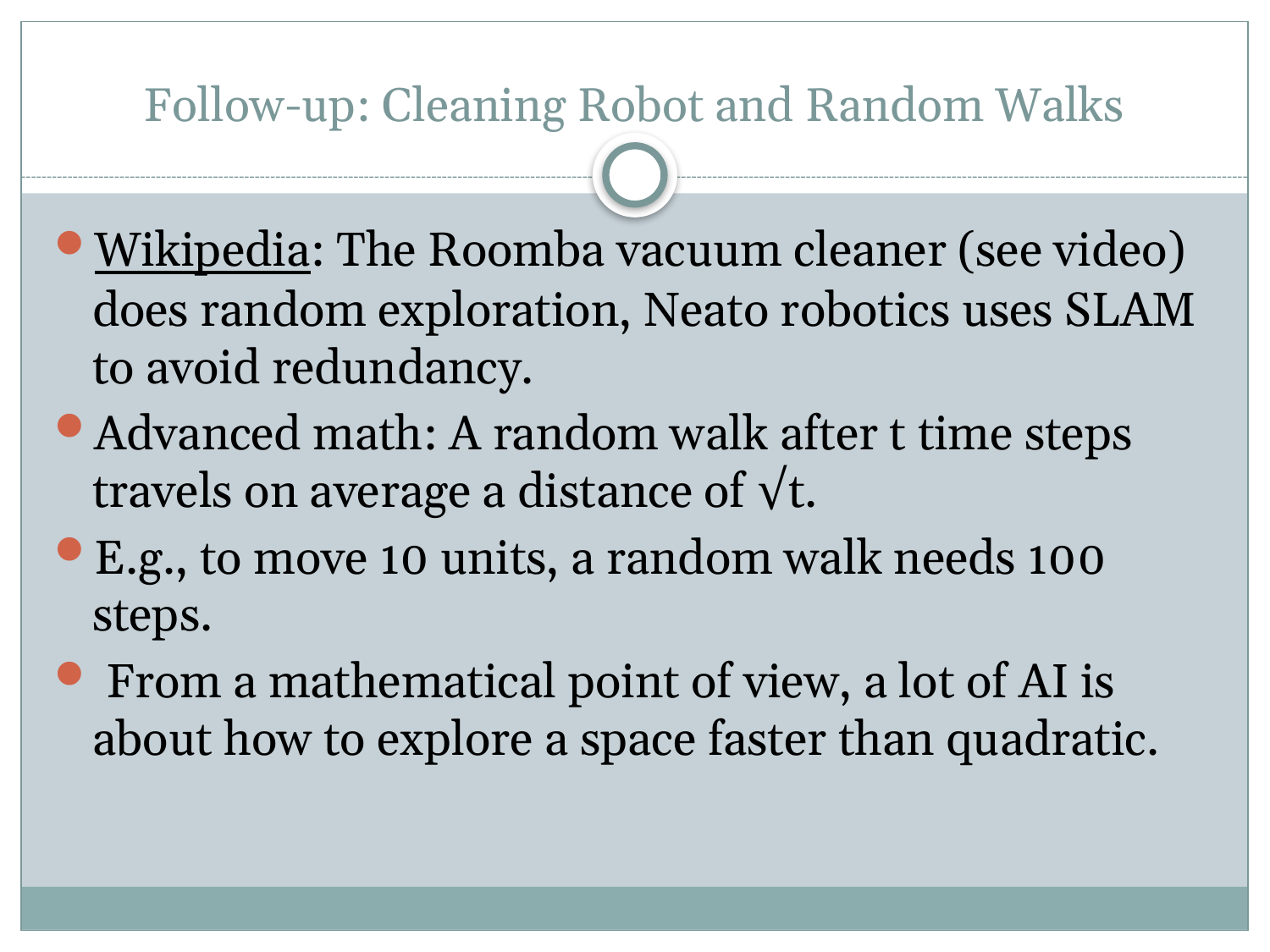

# Follow-up: Cleaning Robot and Random Walks
Wikipedia: The Roomba vacuum cleaner (see video) does random exploration, Neato robotics uses SLAM to avoid redundancy.
Advanced math: A random walk after t time steps travels on average a distance of √t.
E.g., to move 10 units, a random walk needs 100 steps.
 From a mathematical point of view, a lot of AI is about how to explore a space faster than quadratic.